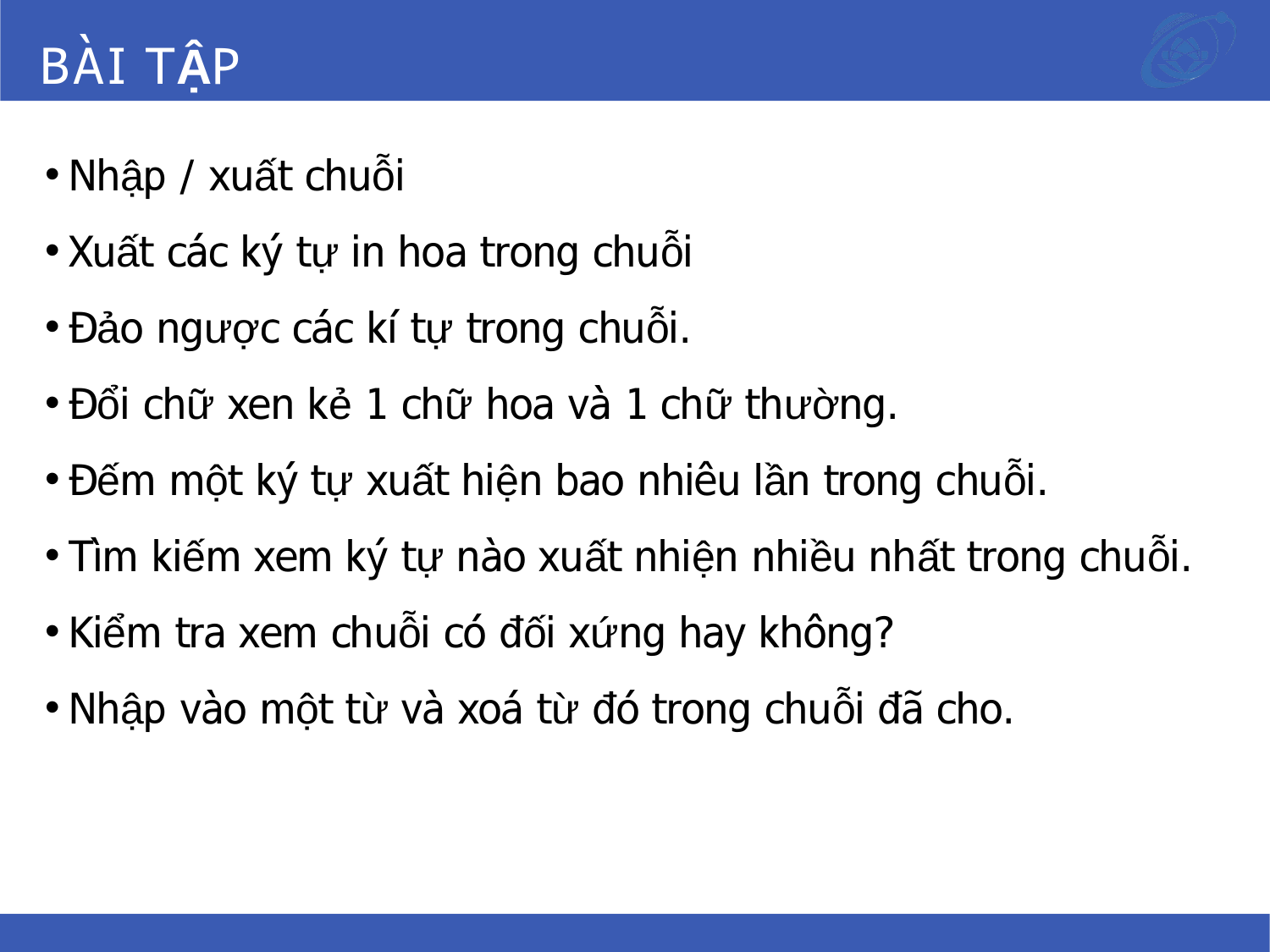

# BÀI TẬP
Nhập / xuất chuỗi
Xuất các ký tự in hoa trong chuỗi
Đảo ngược các kí tự trong chuỗi.
Đổi chữ xen kẻ 1 chữ hoa và 1 chữ thường.
Đếm một ký tự xuất hiện bao nhiêu lần trong chuỗi.
Tìm kiếm xem ký tự nào xuất nhiện nhiều nhất trong chuỗi.
Kiểm tra xem chuỗi có đối xứng hay không?
Nhập vào một từ và xoá từ đó trong chuỗi đã cho.

40